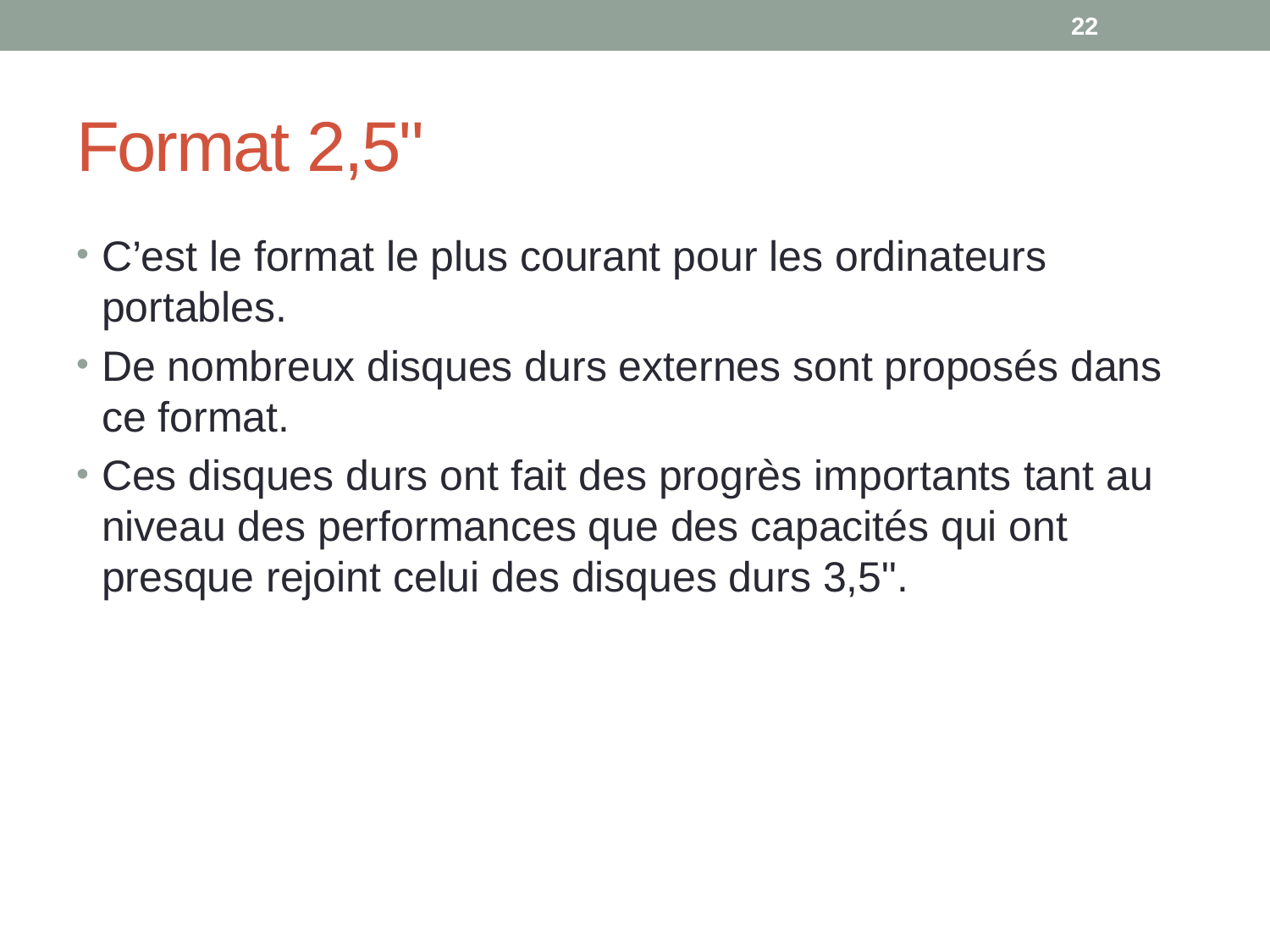

22
# Format 2,5"
C’est le format le plus courant pour les ordinateurs portables.
De nombreux disques durs externes sont proposés dans ce format.
Ces disques durs ont fait des progrès importants tant au niveau des performances que des capacités qui ont presque rejoint celui des disques durs 3,5".